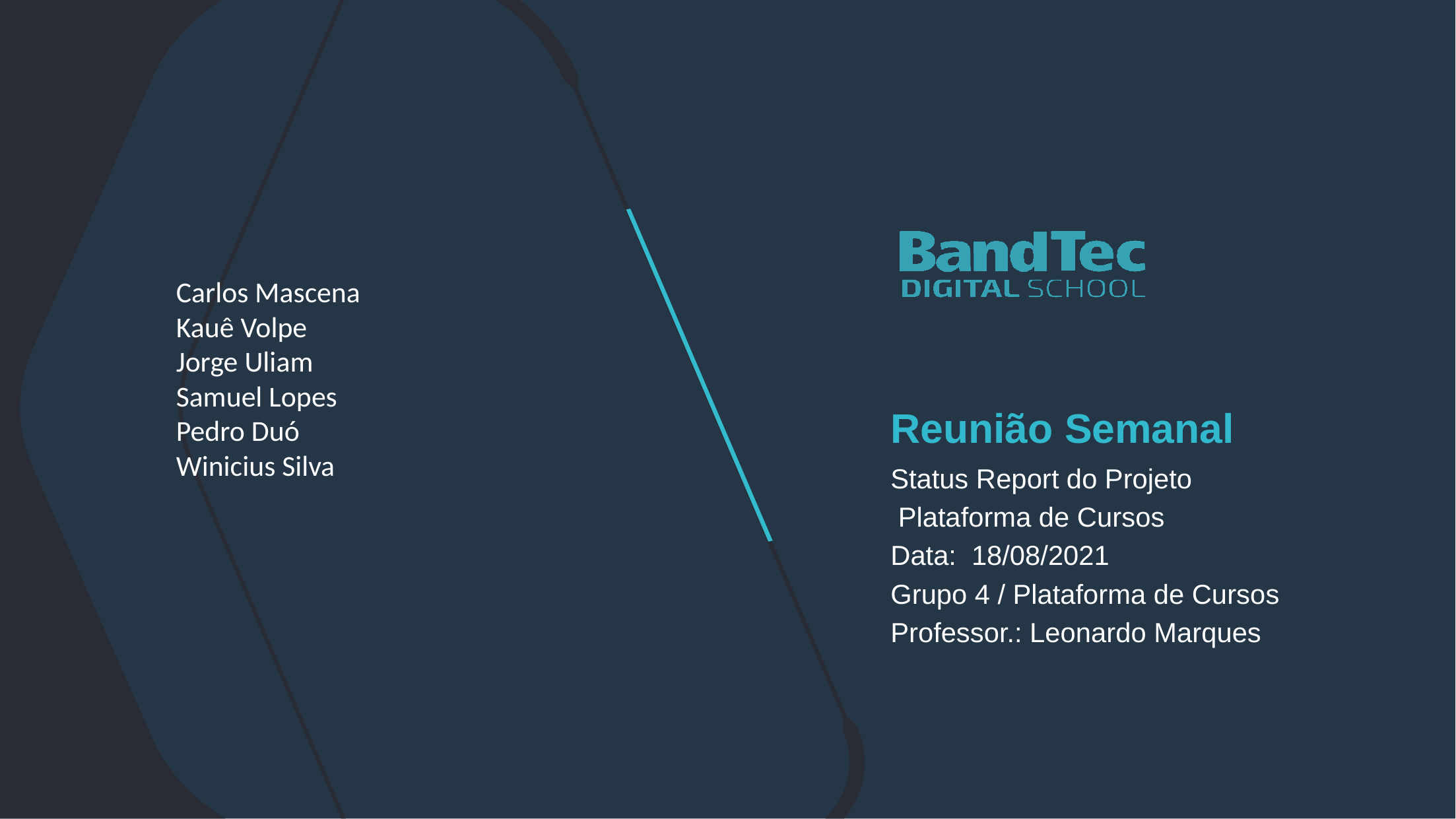

Reunião Semanal
Carlos Mascena
Kauê Volpe
Jorge Uliam
Samuel Lopes
Pedro Duó
Winicius Silva

Status Report do Projeto
 Plataforma de Cursos
Data:  18/08/2021
Grupo 4 / Plataforma de Cursos
Professor.: Leonardo Marques